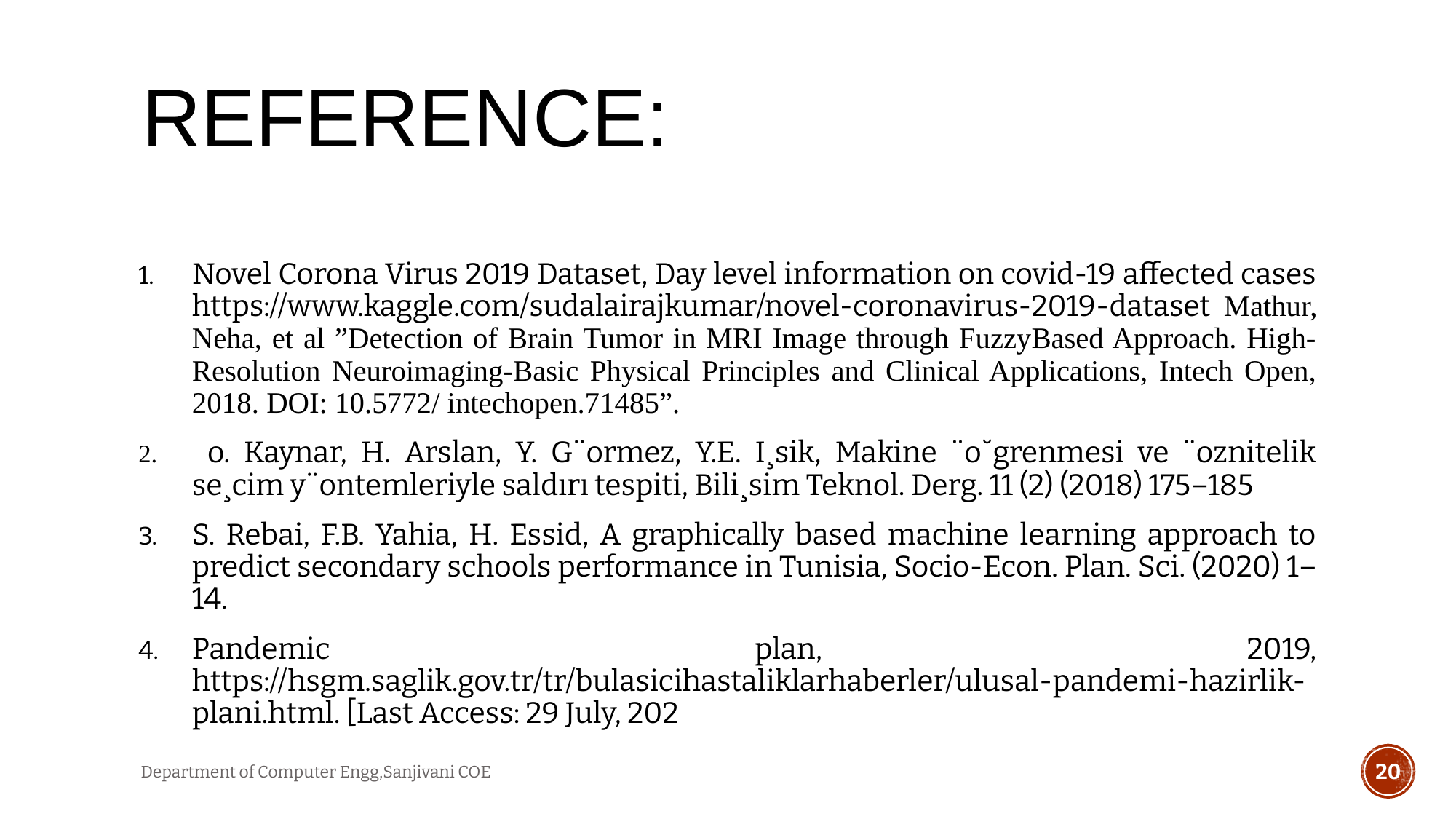

# Reference:
Novel Corona Virus 2019 Dataset, Day level information on covid-19 affected cases https://www.kaggle.com/sudalairajkumar/novel-coronavirus-2019-dataset Mathur, Neha, et al ”Detection of Brain Tumor in MRI Image through FuzzyBased Approach. High-Resolution Neuroimaging-Basic Physical Principles and Clinical Applications, Intech Open, 2018. DOI: 10.5772/ intechopen.71485”.
 o. Kaynar, H. Arslan, Y. G¨ormez, Y.E. I¸sik, Makine ¨o˘grenmesi ve ¨oznitelik se¸cim y¨ontemleriyle saldırı tespiti, Bili¸sim Teknol. Derg. 11 (2) (2018) 175–185
S. Rebai, F.B. Yahia, H. Essid, A graphically based machine learning approach to predict secondary schools performance in Tunisia, Socio-Econ. Plan. Sci. (2020) 1–14.
Pandemic plan, 2019, https://hsgm.saglik.gov.tr/tr/bulasicihastaliklarhaberler/ulusal-pandemi-hazirlik-plani.html. [Last Access: 29 July, 202

Department of Computer Engg,Sanjivani COE
20